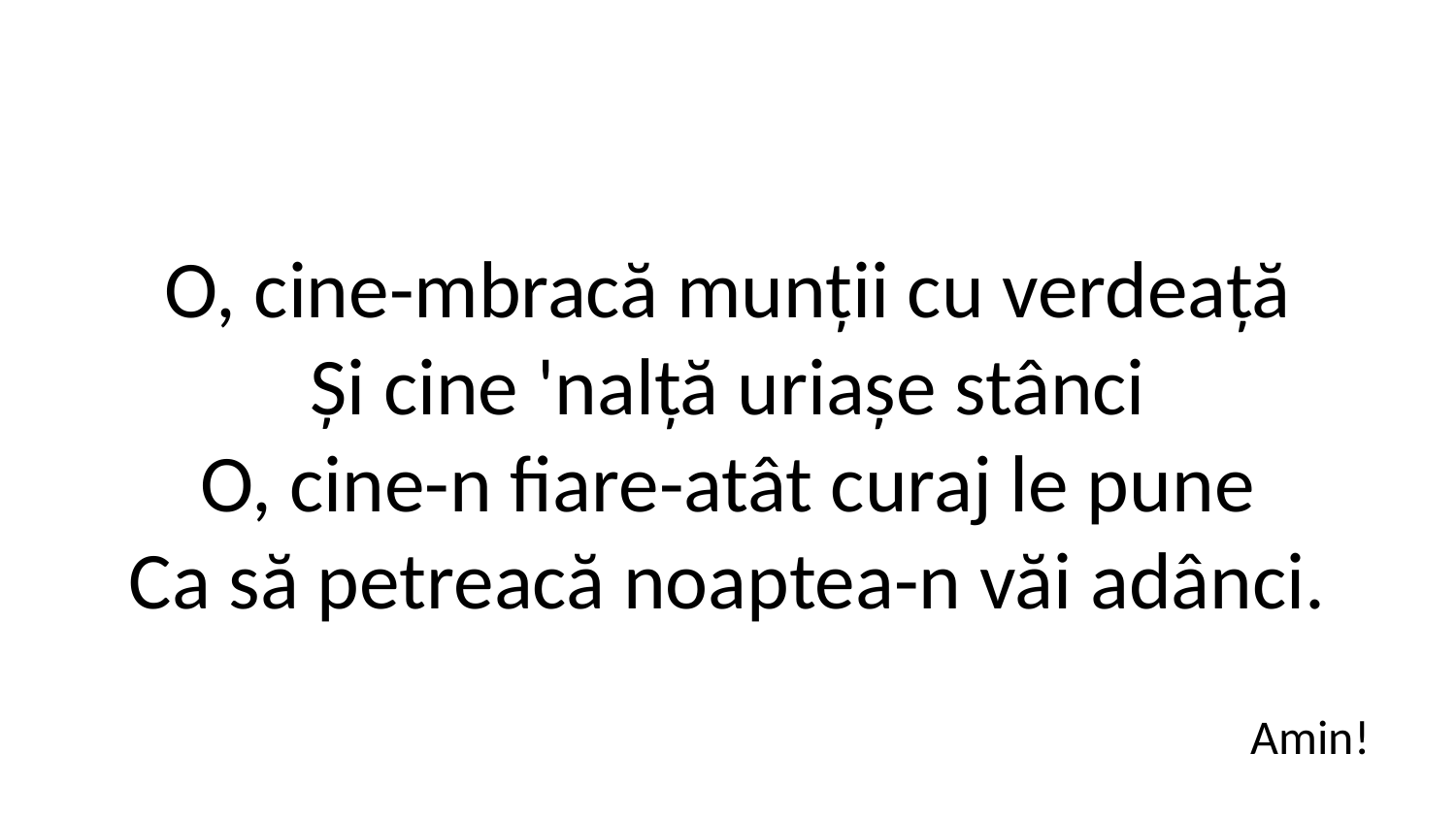

O, cine-mbracă munții cu verdeață
Și cine 'nalță uriașe stânci
O, cine-n fiare-atât curaj le pune
Ca să petreacă noaptea-n văi adânci.

Amin!